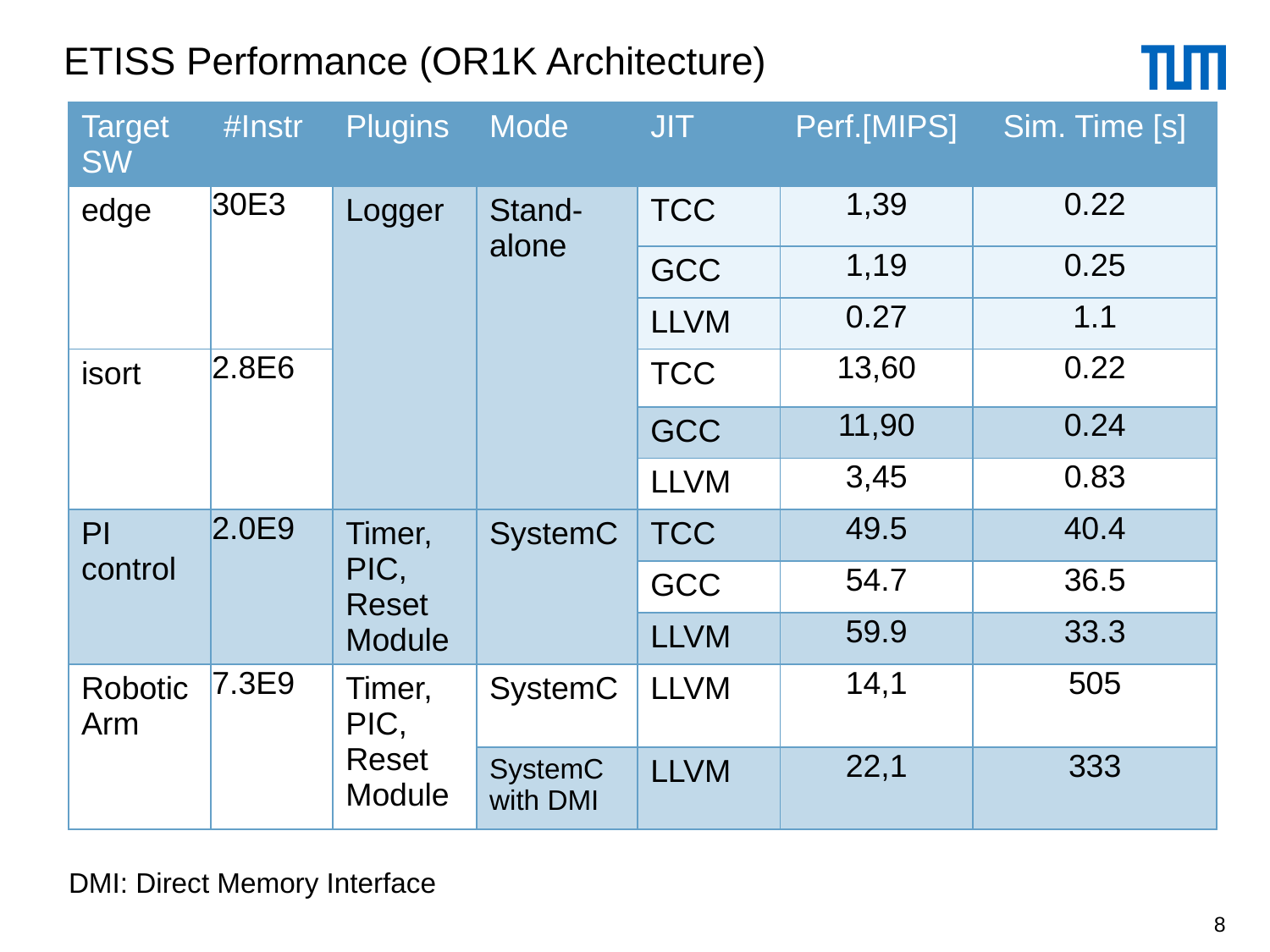

# ETISS Performance (OR1K Architecture)
| Target SW | #Instr | Plugins | Mode | JIT | Perf.[MIPS] | Sim. Time [s] |
| --- | --- | --- | --- | --- | --- | --- |
| edge | 30E3 | Logger | Stand-alone | TCC | 1,39 | 0.22 |
|  |  |  |  | GCC | 1,19 | 0.25 |
|  |  |  |  | LLVM | 0.27 | 1.1 |
| isort | 2.8E6 |  |  | TCC | 13,60 | 0.22 |
|  |  |  |  | GCC | 11,90 | 0.24 |
|  |  |  |  | LLVM | 3,45 | 0.83 |
| PI control | 2.0E9 | Timer, PIC, Reset Module | SystemC | TCC | 49.5 | 40.4 |
|  |  |  |  | GCC | 54.7 | 36.5 |
|  |  |  |  | LLVM | 59.9 | 33.3 |
| Robotic Arm | 7.3E9 | Timer, PIC, Reset Module | SystemC | LLVM | 14,1 | 505 |
|  |  |  | SystemC with DMI | LLVM | 22,1 | 333 |
DMI: Direct Memory Interface
8